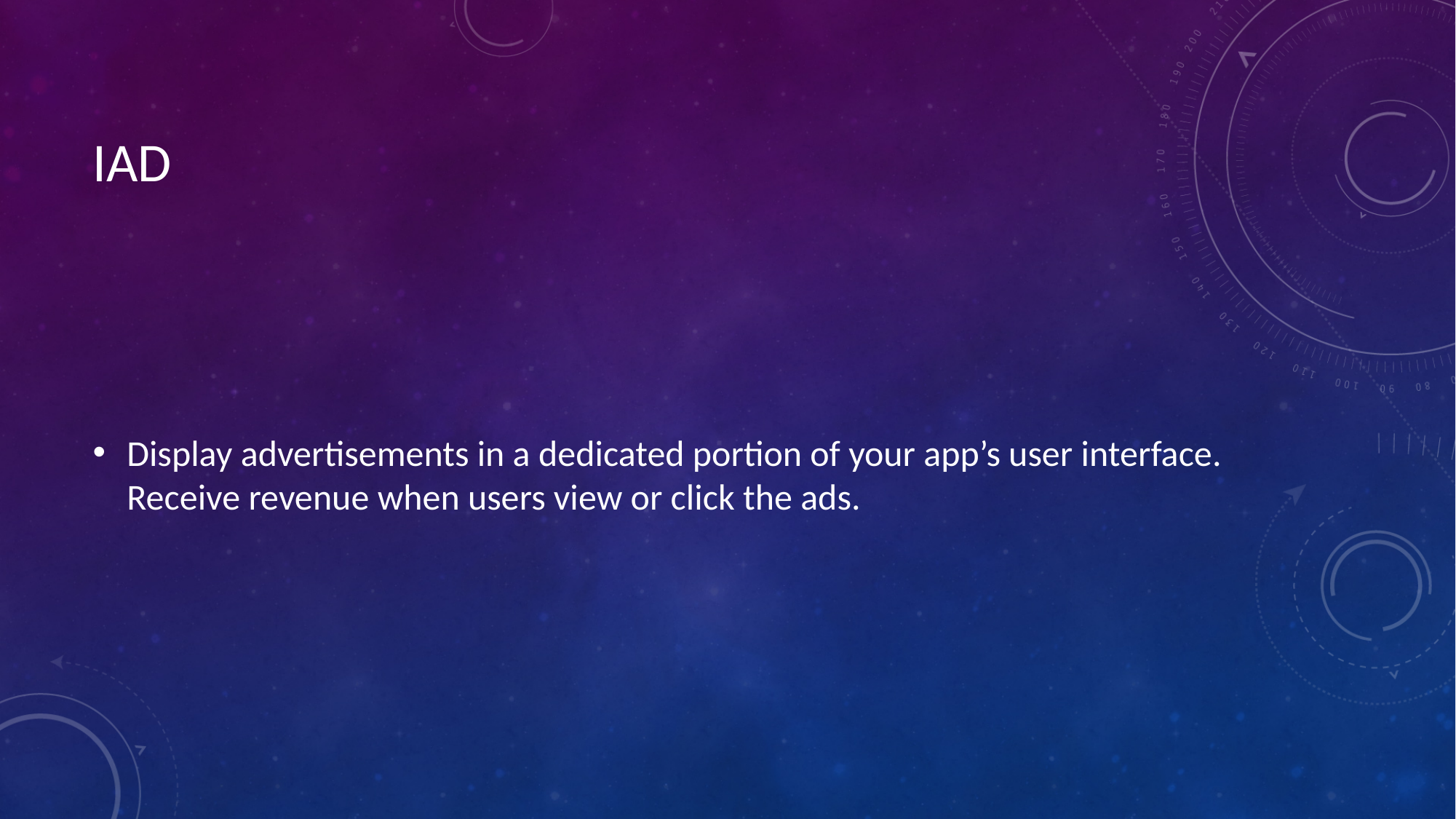

# iAd
Display advertisements in a dedicated portion of your app’s user interface. Receive revenue when users view or click the ads.